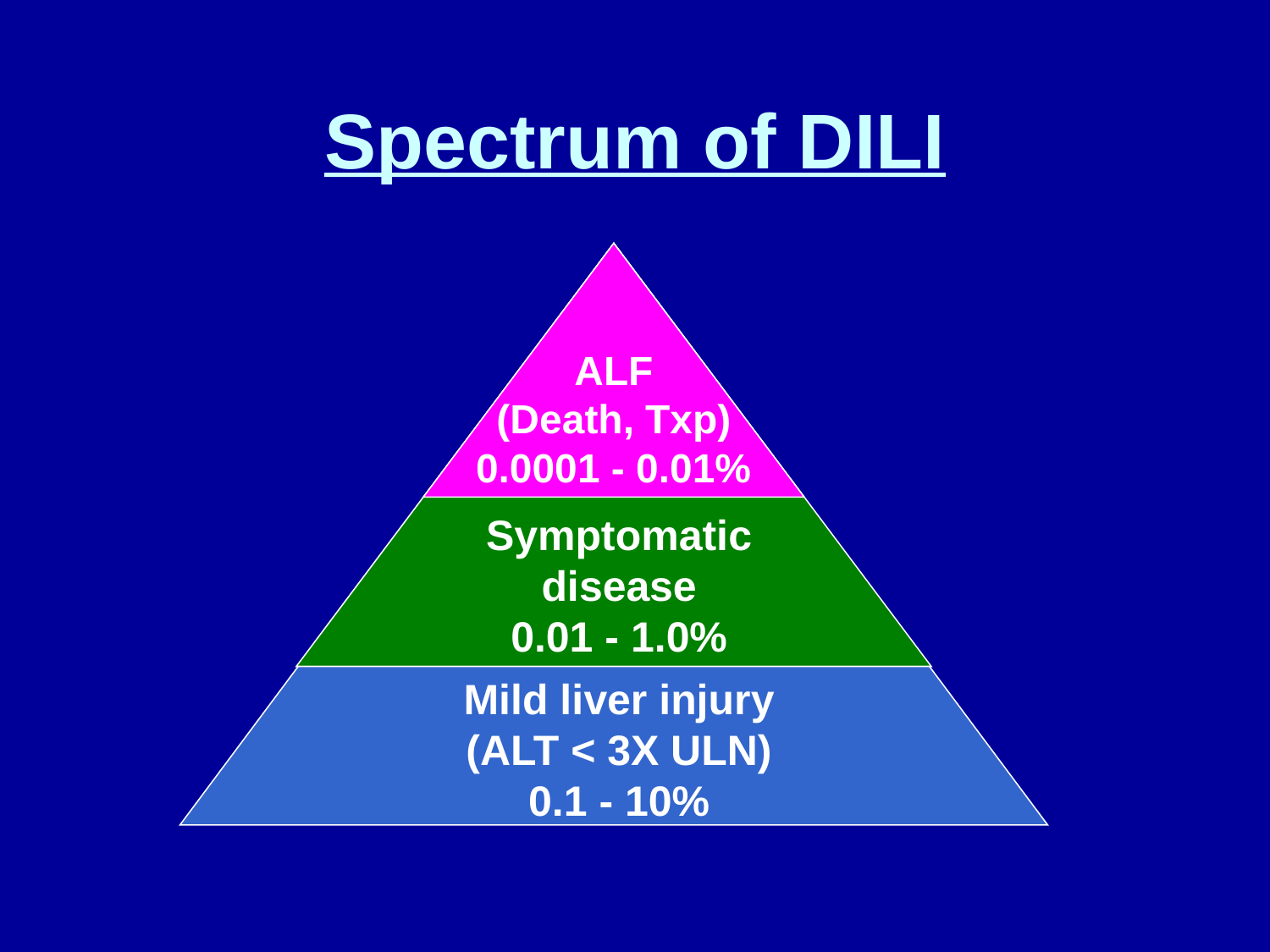

# Spectrum of DILI

ALF
(Death, Txp)
0.0001 - 0.01%
Symptomatic disease
0.01 - 1.0%
Mild liver injury
(ALT < 3X ULN)
0.1 - 10%